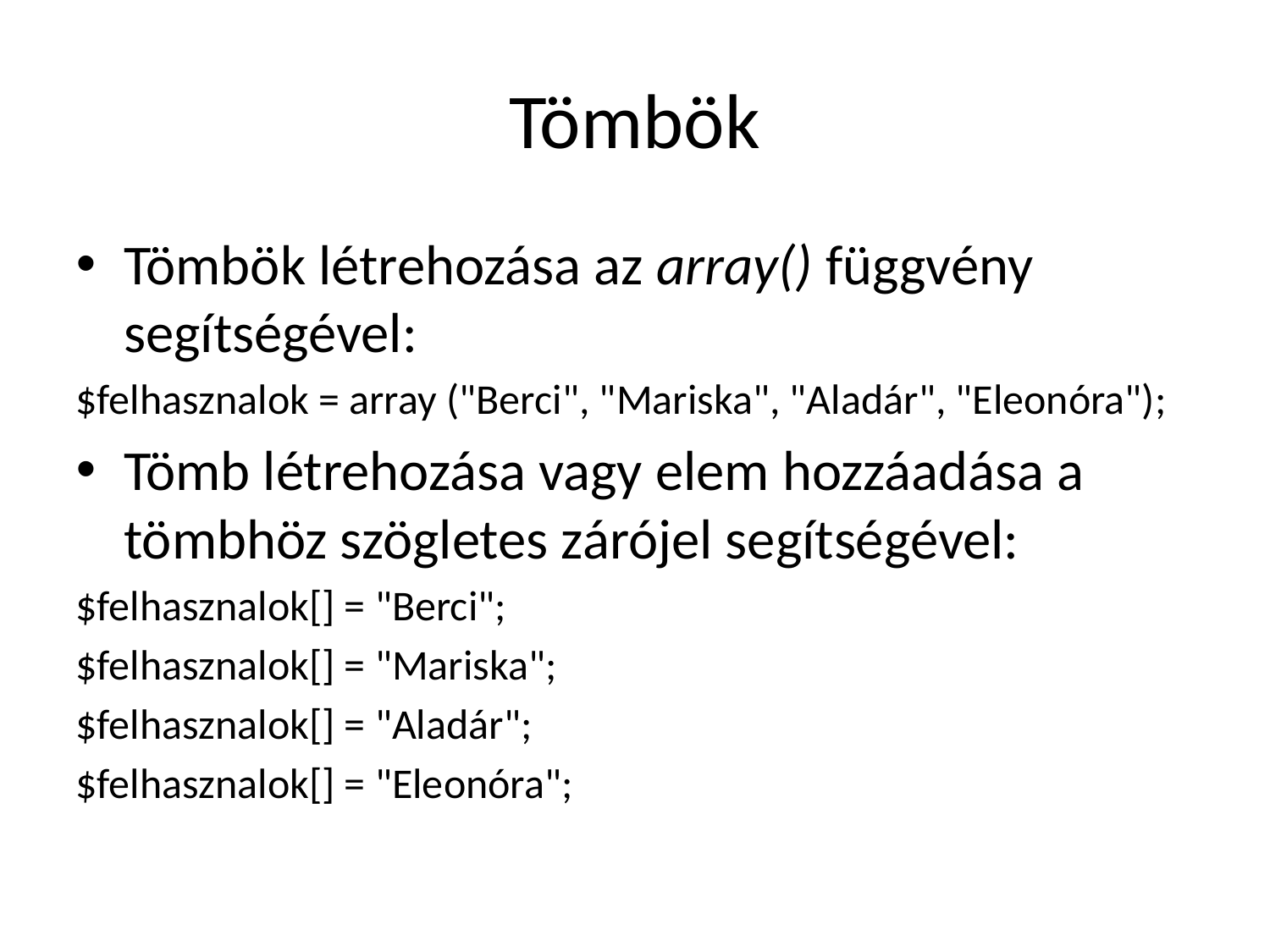

Tömbök
Tömbök létrehozása az array() függvény segítségével:
$felhasznalok = array ("Berci", "Mariska", "Aladár", "Eleonóra");
Tömb létrehozása vagy elem hozzáadása a tömbhöz szögletes zárójel segítségével:
$felhasznalok[] = "Berci";
$felhasznalok[] = "Mariska";
$felhasznalok[] = "Aladár";
$felhasznalok[] = "Eleonóra";